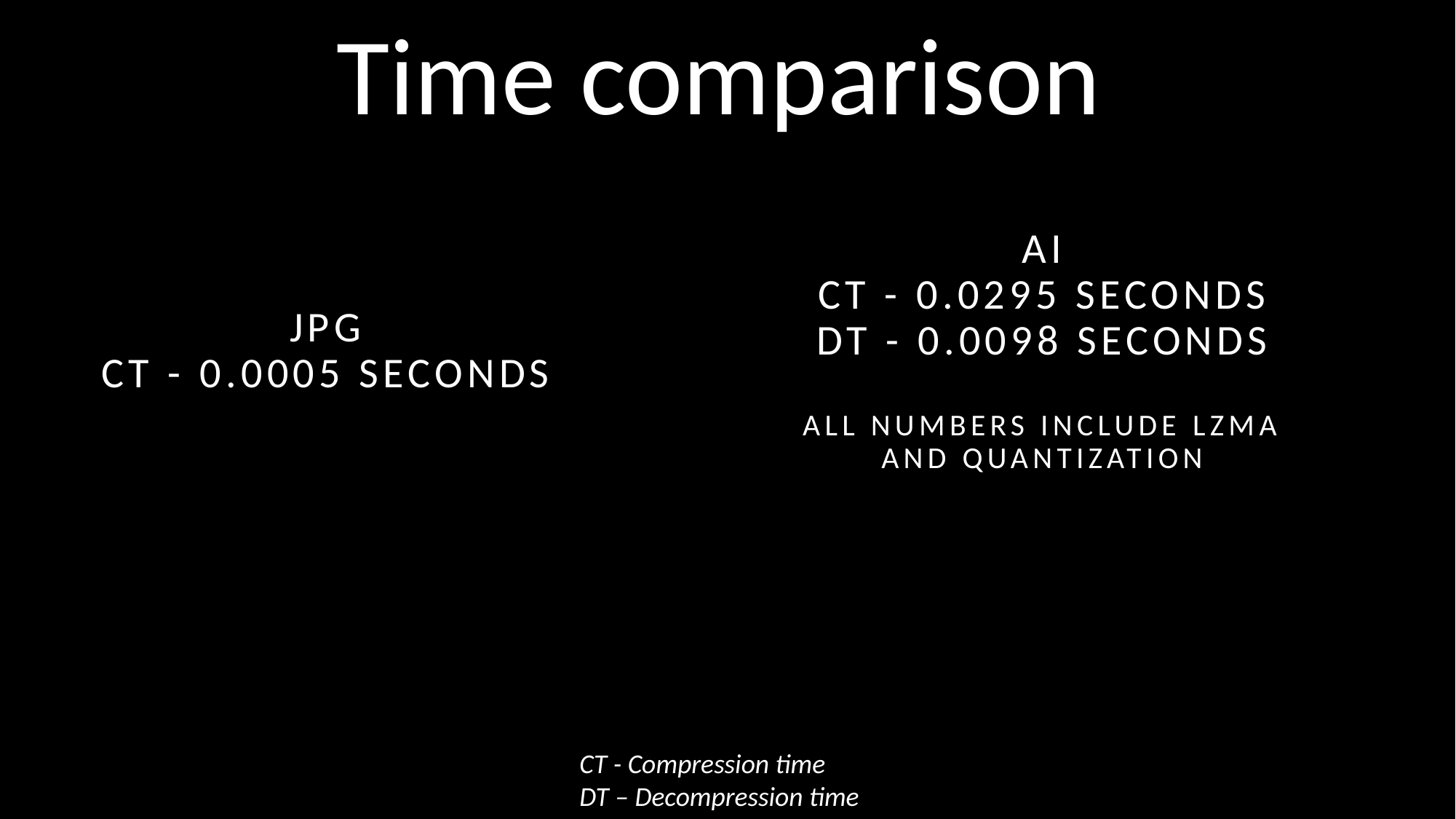

Time comparison
JPG
CT - 0.0005 seconds
AI
CT - 0.0295 seconds
DT - 0.0098 seconds

All numbers include LZMA and quantization
CT - Compression time
DT – Decompression time